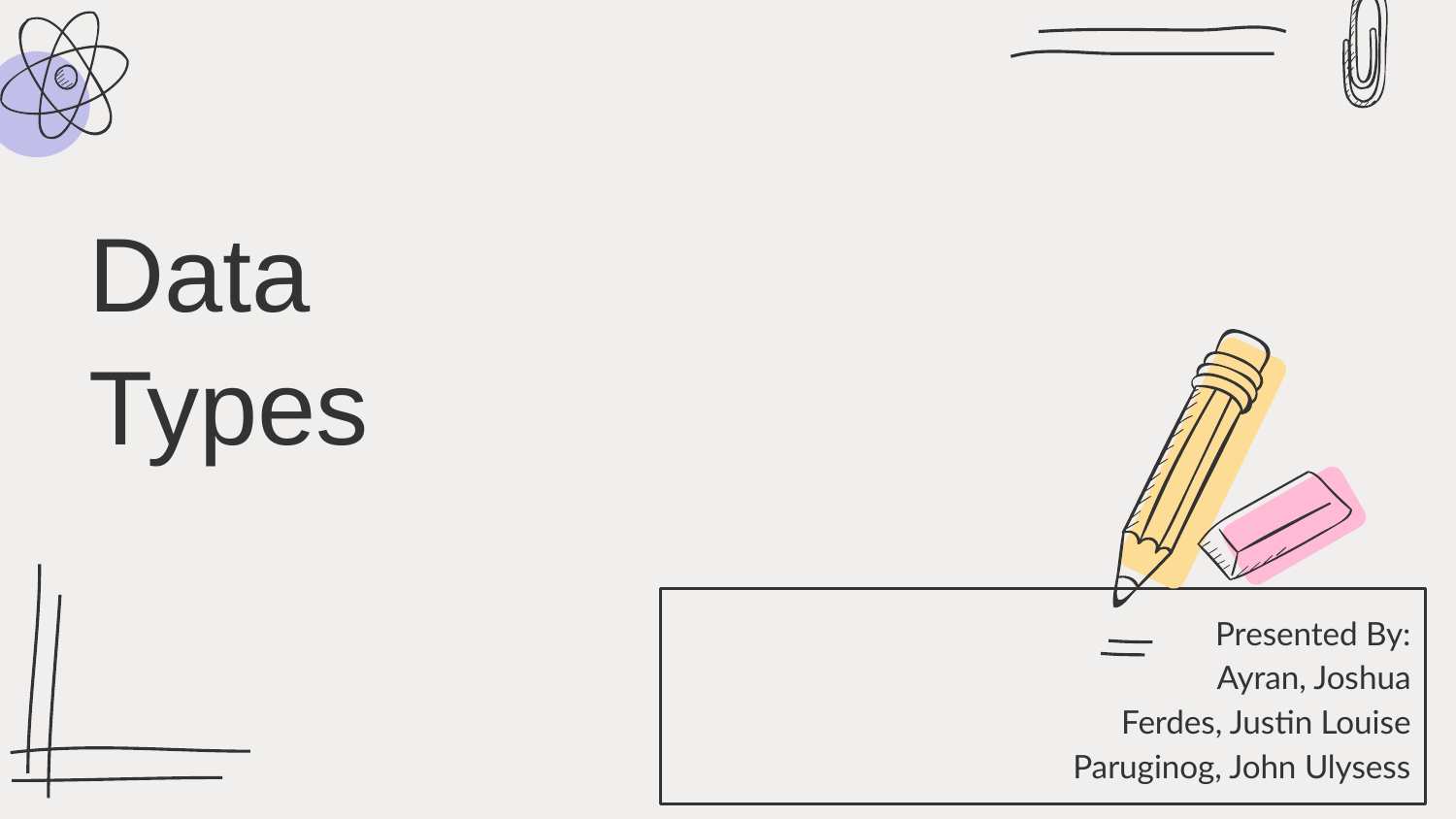

# Data Types

Presented By:
Ayran, Joshua
Ferdes, Justin Louise
Paruginog, John Ulysess